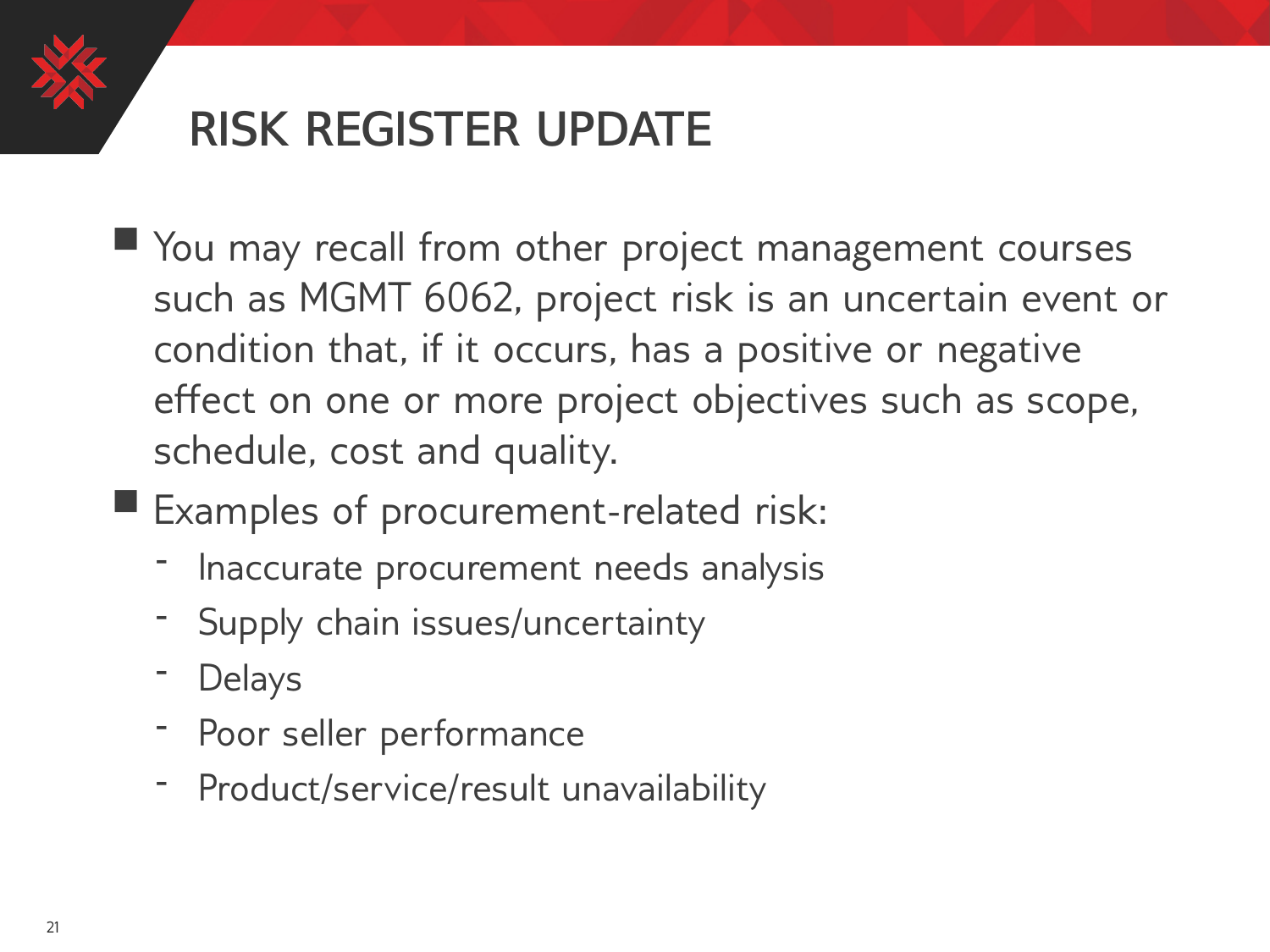

# Risk register update
You may recall from other project management courses such as MGMT 6062, project risk is an uncertain event or condition that, if it occurs, has a positive or negative effect on one or more project objectives such as scope, schedule, cost and quality.
Examples of procurement-related risk:
Inaccurate procurement needs analysis
Supply chain issues/uncertainty
Delays
Poor seller performance
Product/service/result unavailability

21